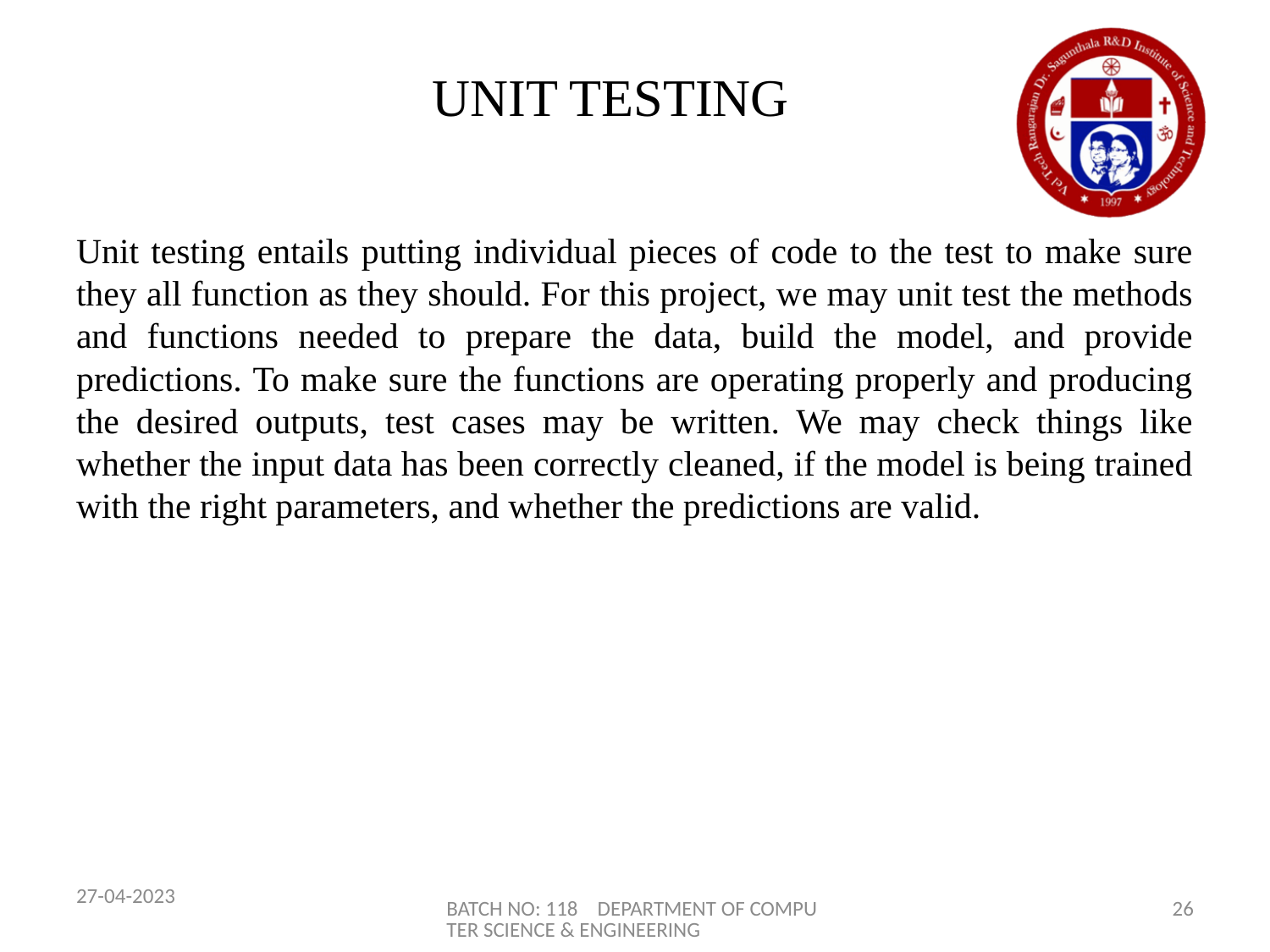

# UNIT TESTING
Unit testing entails putting individual pieces of code to the test to make sure they all function as they should. For this project, we may unit test the methods and functions needed to prepare the data, build the model, and provide predictions. To make sure the functions are operating properly and producing the desired outputs, test cases may be written. We may check things like whether the input data has been correctly cleaned, if the model is being trained with the right parameters, and whether the predictions are valid.
27-04-2023

BATCH NO: 118    DEPARTMENT OF COMPUTER SCIENCE & ENGINEERING
26